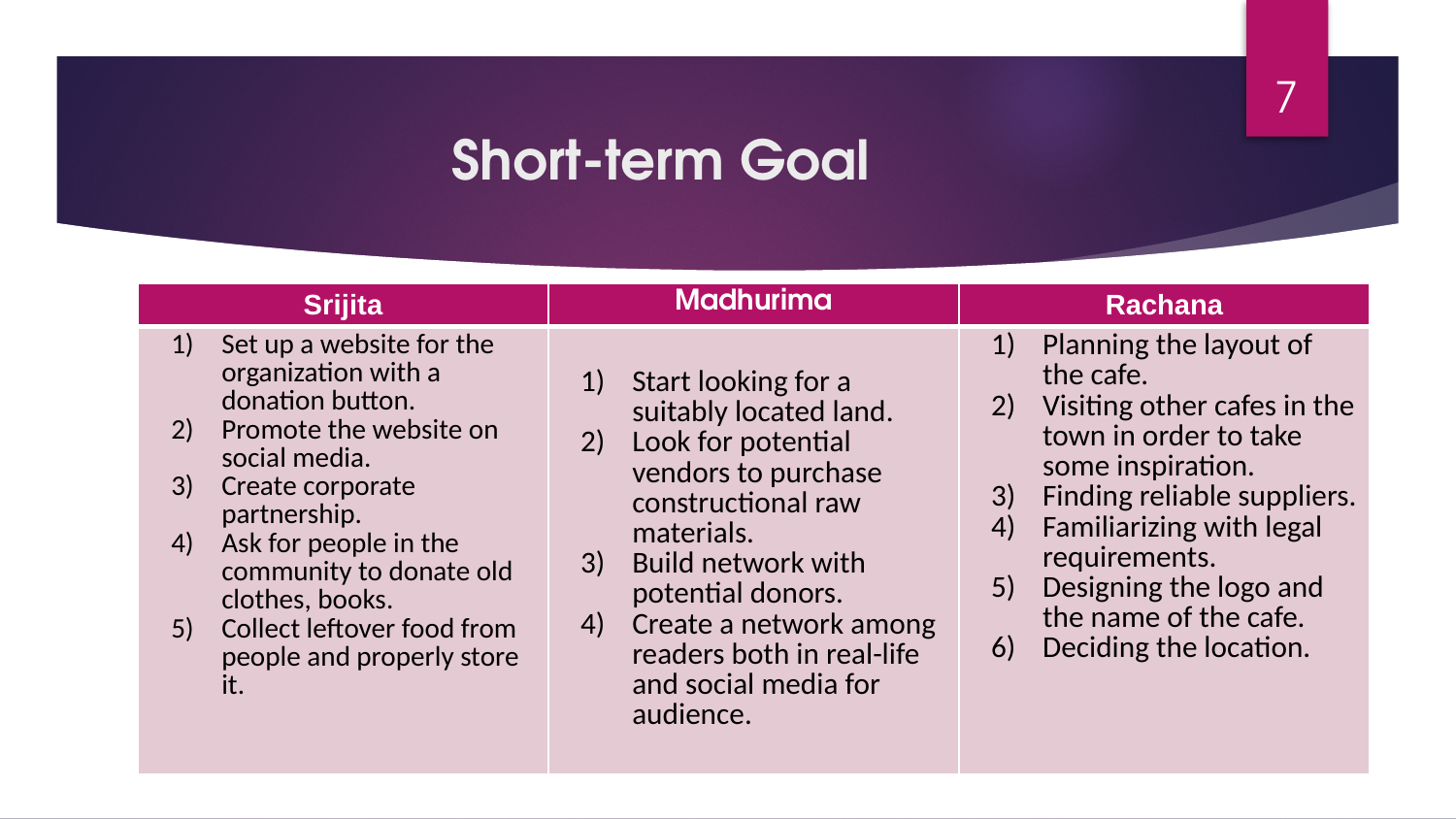

7
# Short-term Goal
| Srijita | Madhurima | Rachana |
| --- | --- | --- |
| Set up a website for the organization with a donation button. Promote the website on social media. Create corporate partnership. Ask for people in the community to donate old clothes, books. Collect leftover food from people and properly store it. | Start looking for a suitably located land. Look for potential vendors to purchase constructional raw materials. Build network with potential donors. Create a network among readers both in real-life and social media for audience. | Planning the layout of the cafe. Visiting other cafes in the town in order to take some inspiration. Finding reliable suppliers. Familiarizing with legal requirements. Designing the logo and the name of the cafe. Deciding the location. |